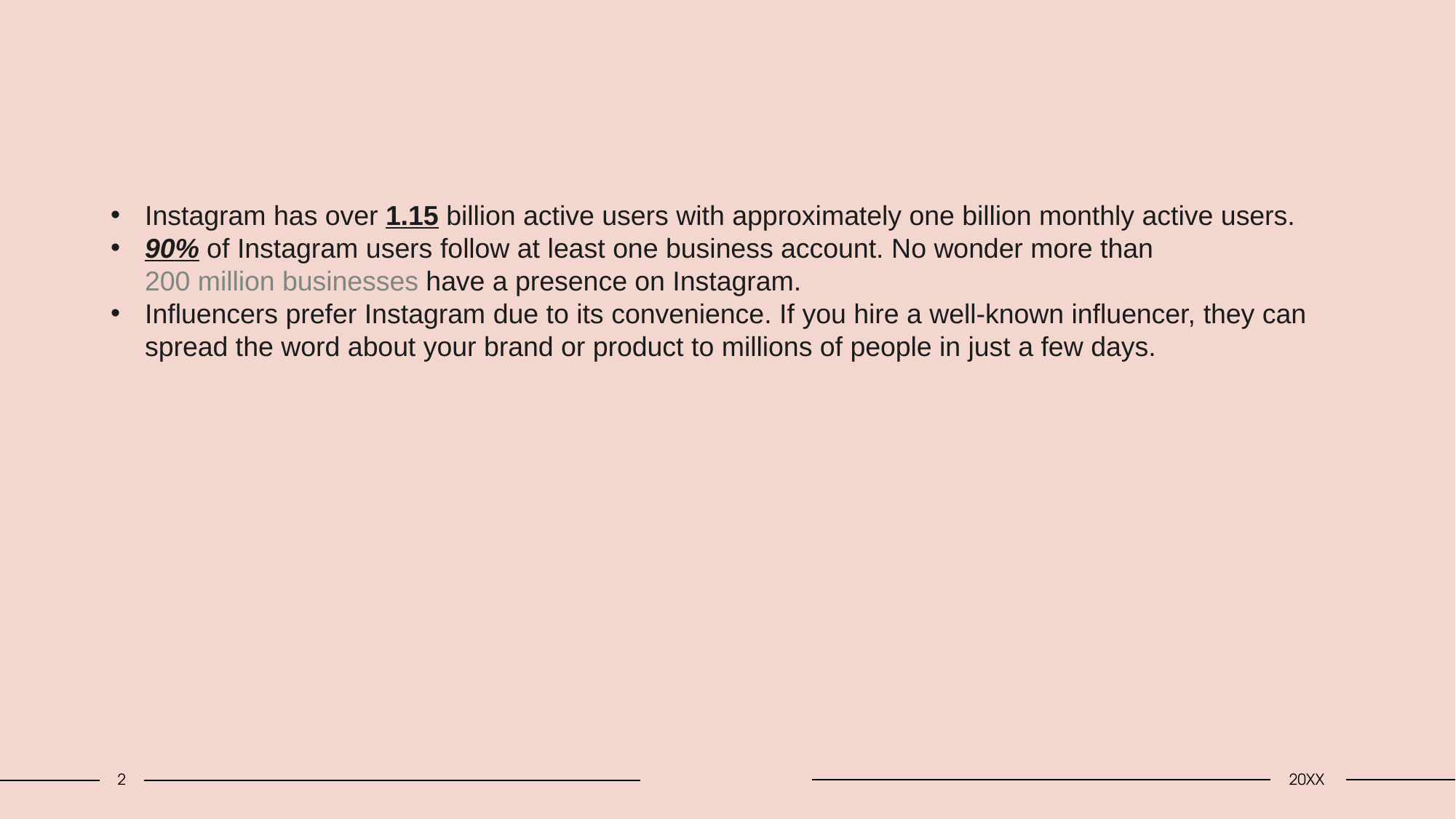

Instagram has over 1.15 billion active users with approximately one billion monthly active users.
90% of Instagram users follow at least one business account. No wonder more than 200 million businesses have a presence on Instagram.
Influencers prefer Instagram due to its convenience. If you hire a well-known influencer, they can spread the word about your brand or product to millions of people in just a few days.

2
20XX